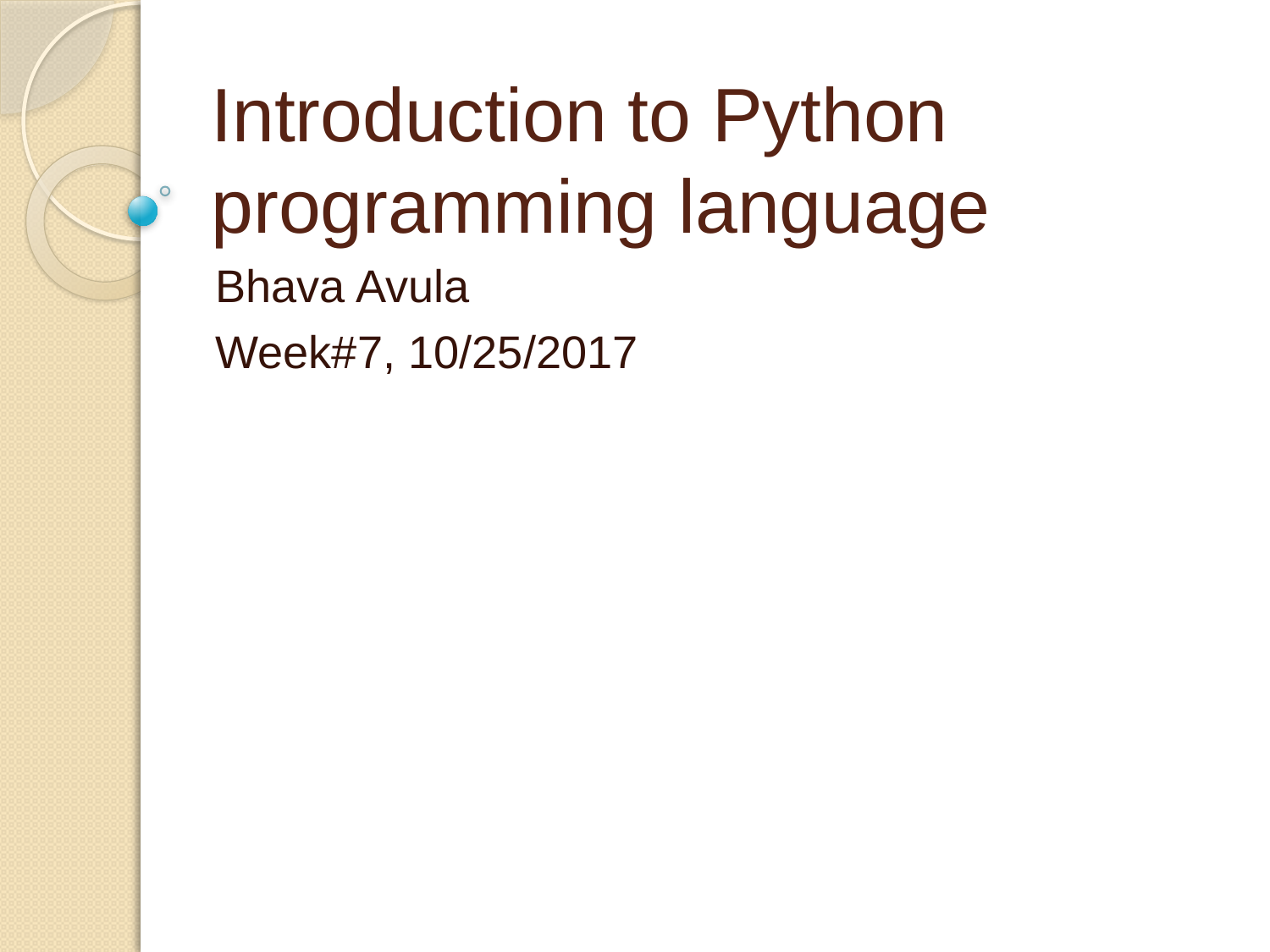

# Introduction to Python programming language
Bhava Avula
Week#7, 10/25/2017